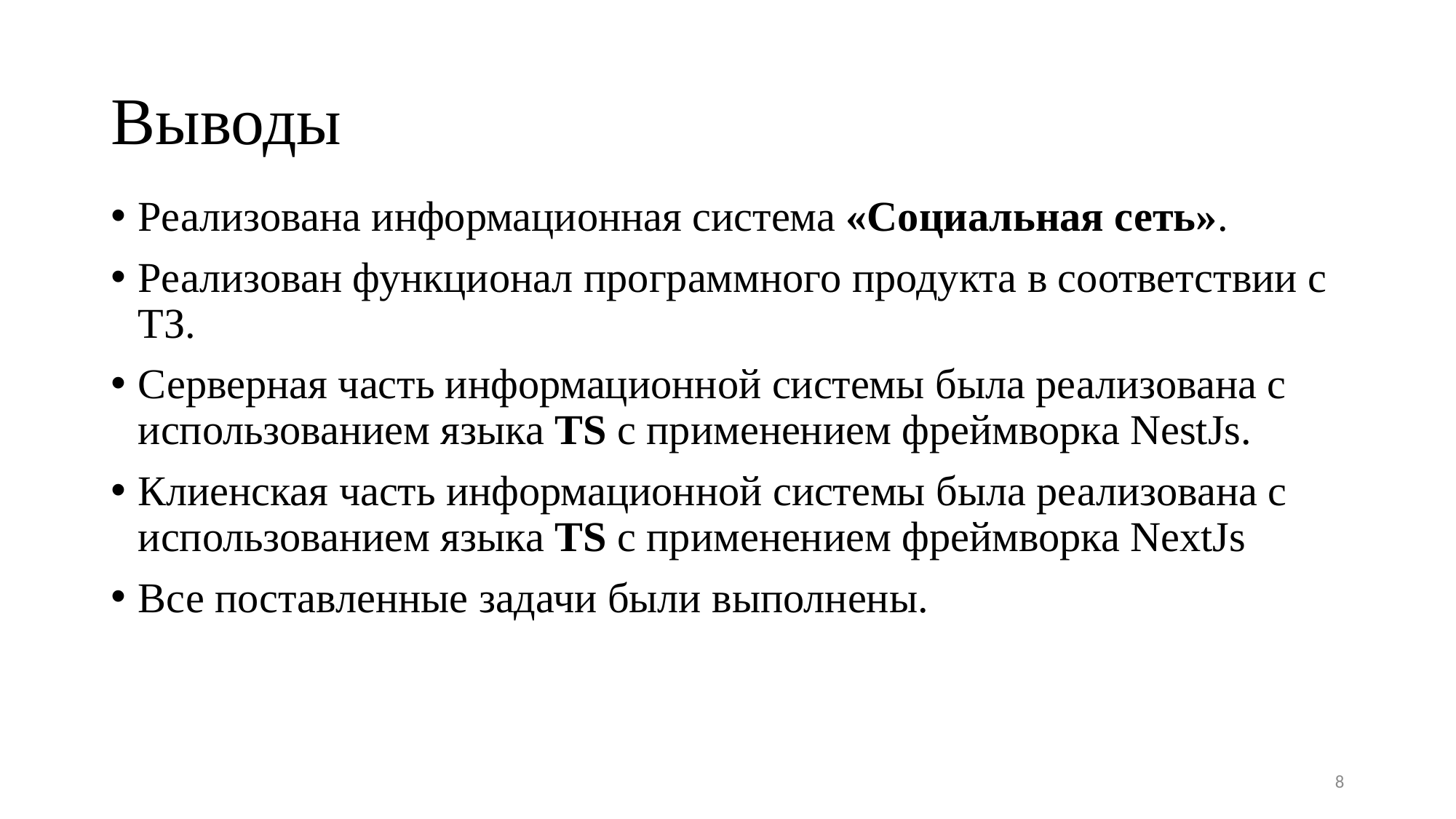

# Выводы
Реализована информационная система «Социальная сеть».
Реализован функционал программного продукта в соответствии с ТЗ.
Серверная часть информационной системы была реализована с использованием языка TS с применением фреймворка NestJs.
Клиенская часть информационной системы была реализована с использованием языка TS с применением фреймворка NextJs
Все поставленные задачи были выполнены.

8